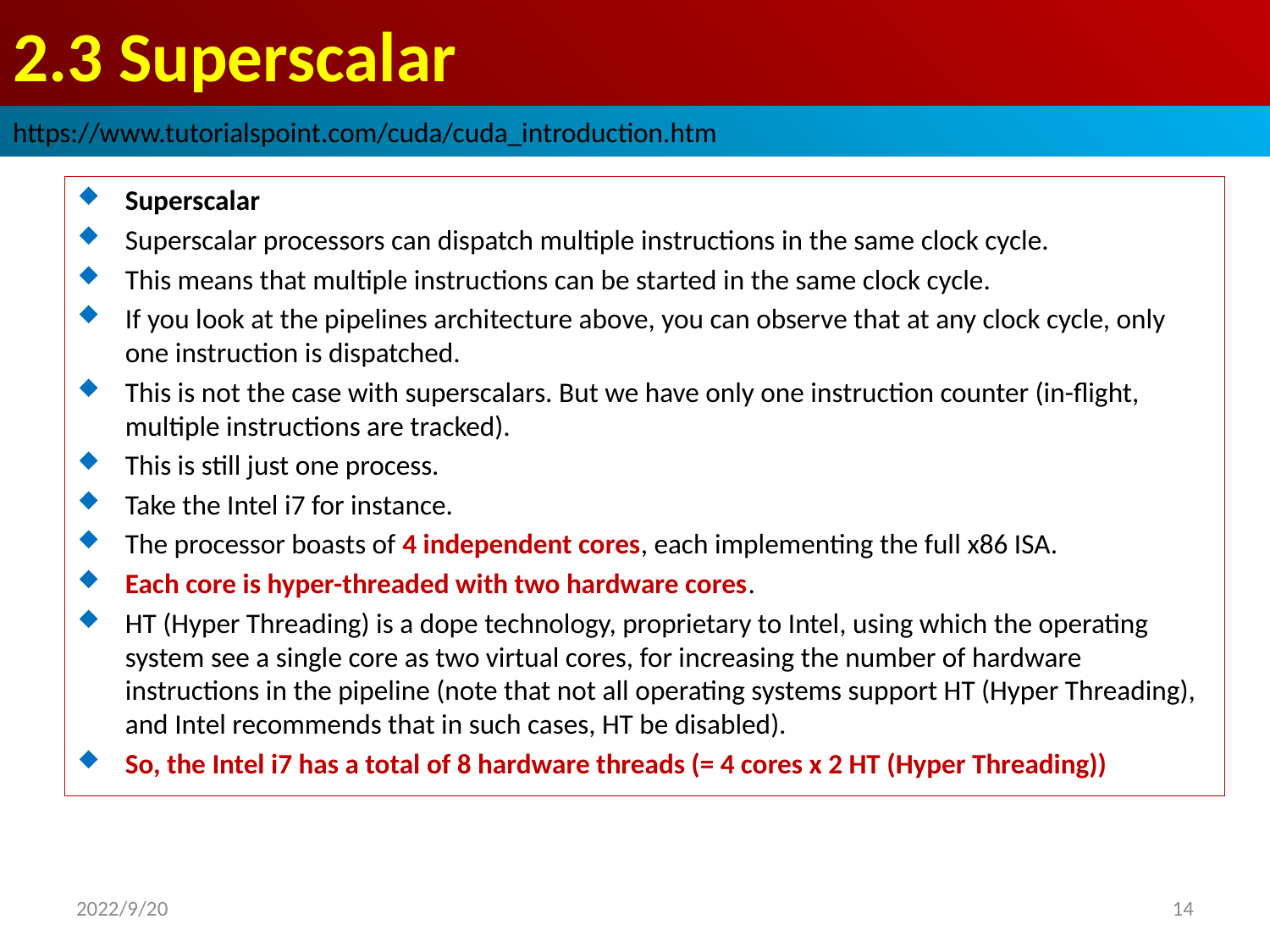

# 2.3 Superscalar
https://www.tutorialspoint.com/cuda/cuda_introduction.htm
Superscalar
Superscalar processors can dispatch multiple instructions in the same clock cycle.
This means that multiple instructions can be started in the same clock cycle.
If you look at the pipelines architecture above, you can observe that at any clock cycle, only one instruction is dispatched.
This is not the case with superscalars. But we have only one instruction counter (in-flight, multiple instructions are tracked).
This is still just one process.
Take the Intel i7 for instance.
The processor boasts of 4 independent cores, each implementing the full x86 ISA.
Each core is hyper-threaded with two hardware cores.
HT (Hyper Threading) is a dope technology, proprietary to Intel, using which the operating system see a single core as two virtual cores, for increasing the number of hardware instructions in the pipeline (note that not all operating systems support HT (Hyper Threading), and Intel recommends that in such cases, HT be disabled).
So, the Intel i7 has a total of 8 hardware threads (= 4 cores x 2 HT (Hyper Threading))
2022/9/20
14